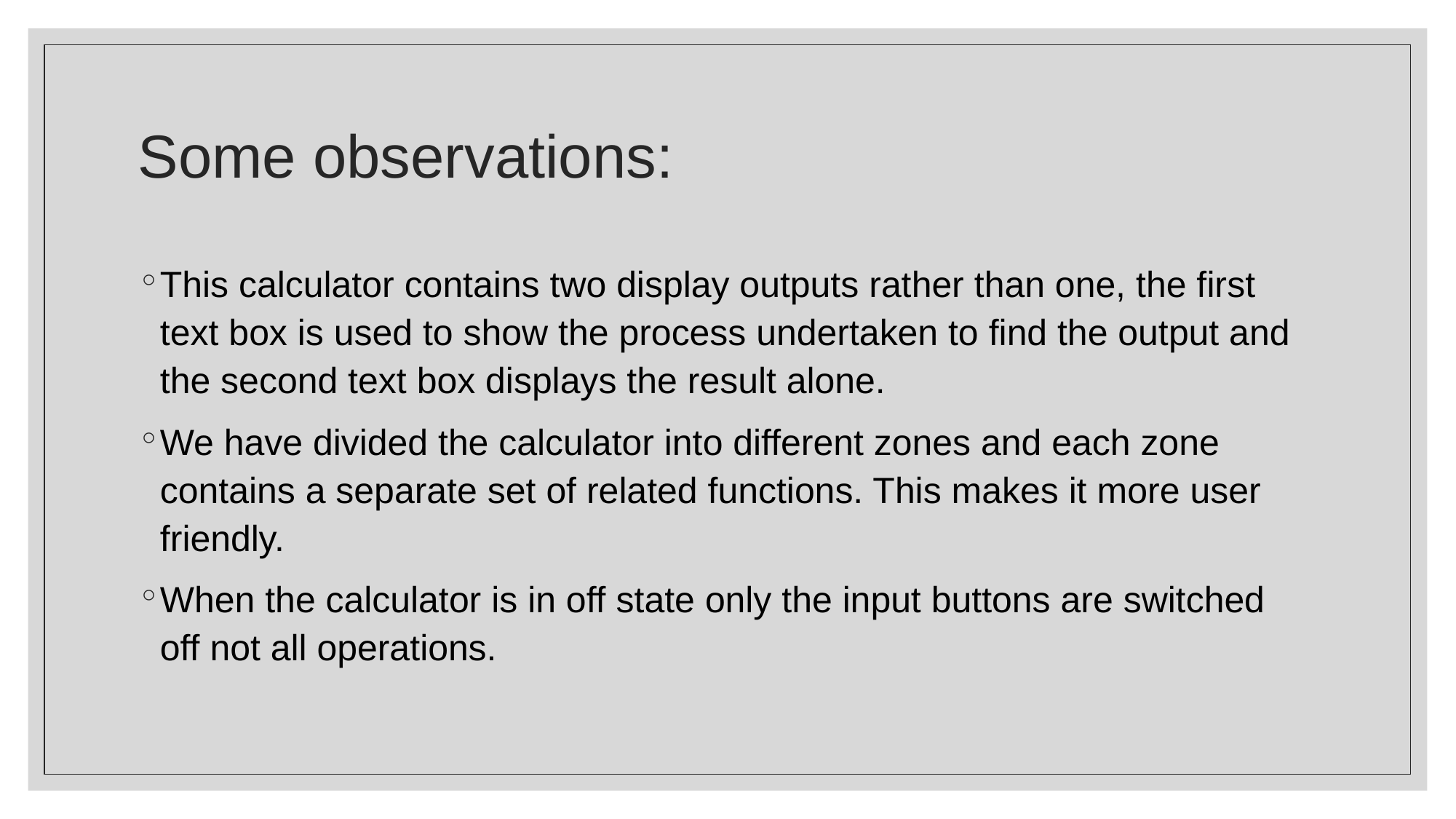

# Some observations:
This calculator contains two display outputs rather than one, the first text box is used to show the process undertaken to find the output and the second text box displays the result alone.
We have divided the calculator into different zones and each zone contains a separate set of related functions. This makes it more user friendly.
When the calculator is in off state only the input buttons are switched off not all operations.